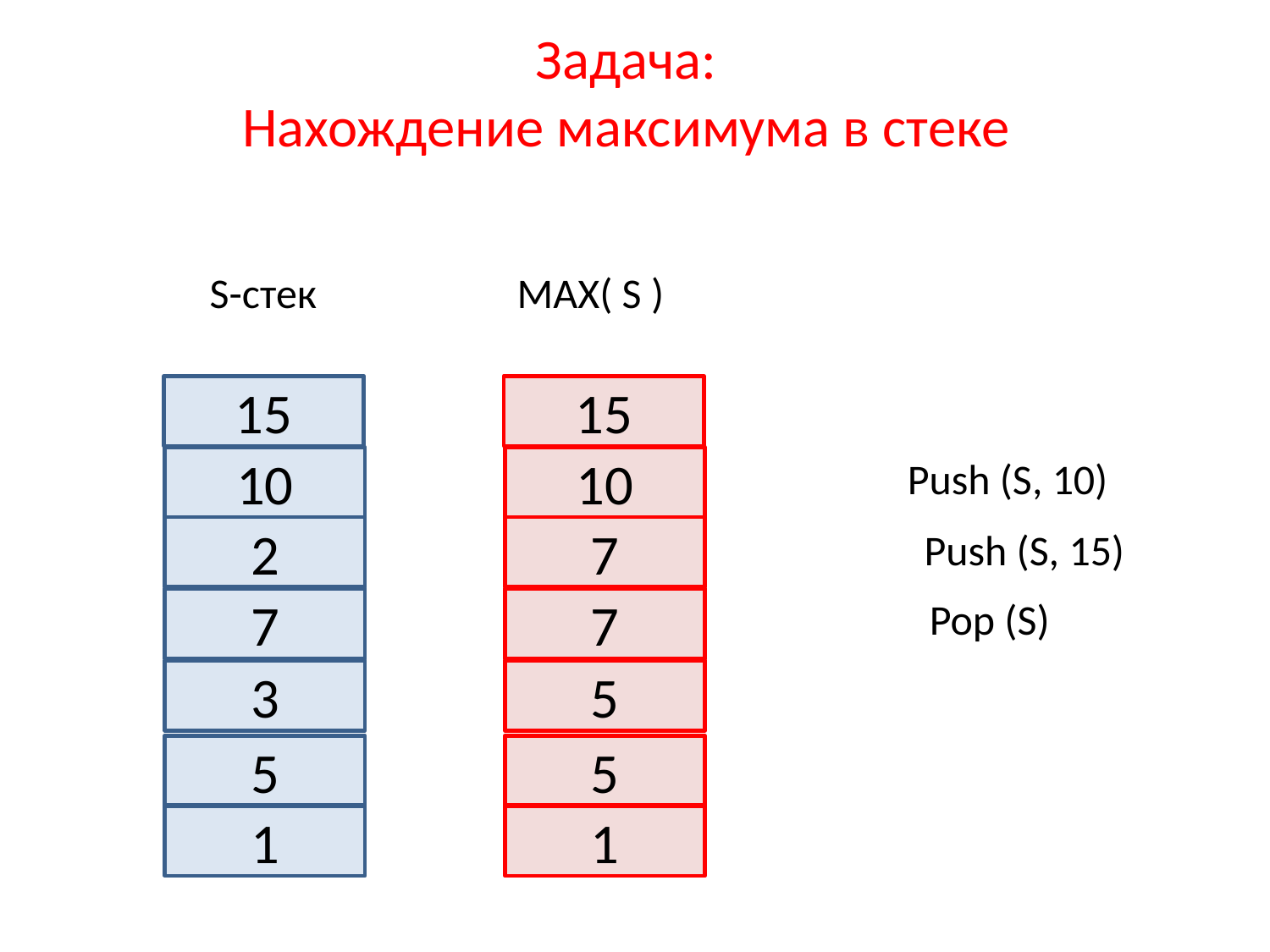

# Задача: Нахождение максимума в стеке
      S-стек                     MAX( S )
15
15
Push (S, 10)
10
10
2
7
Push (S, 15)
Pop (S)
7
7
3
5
5
5
1
1